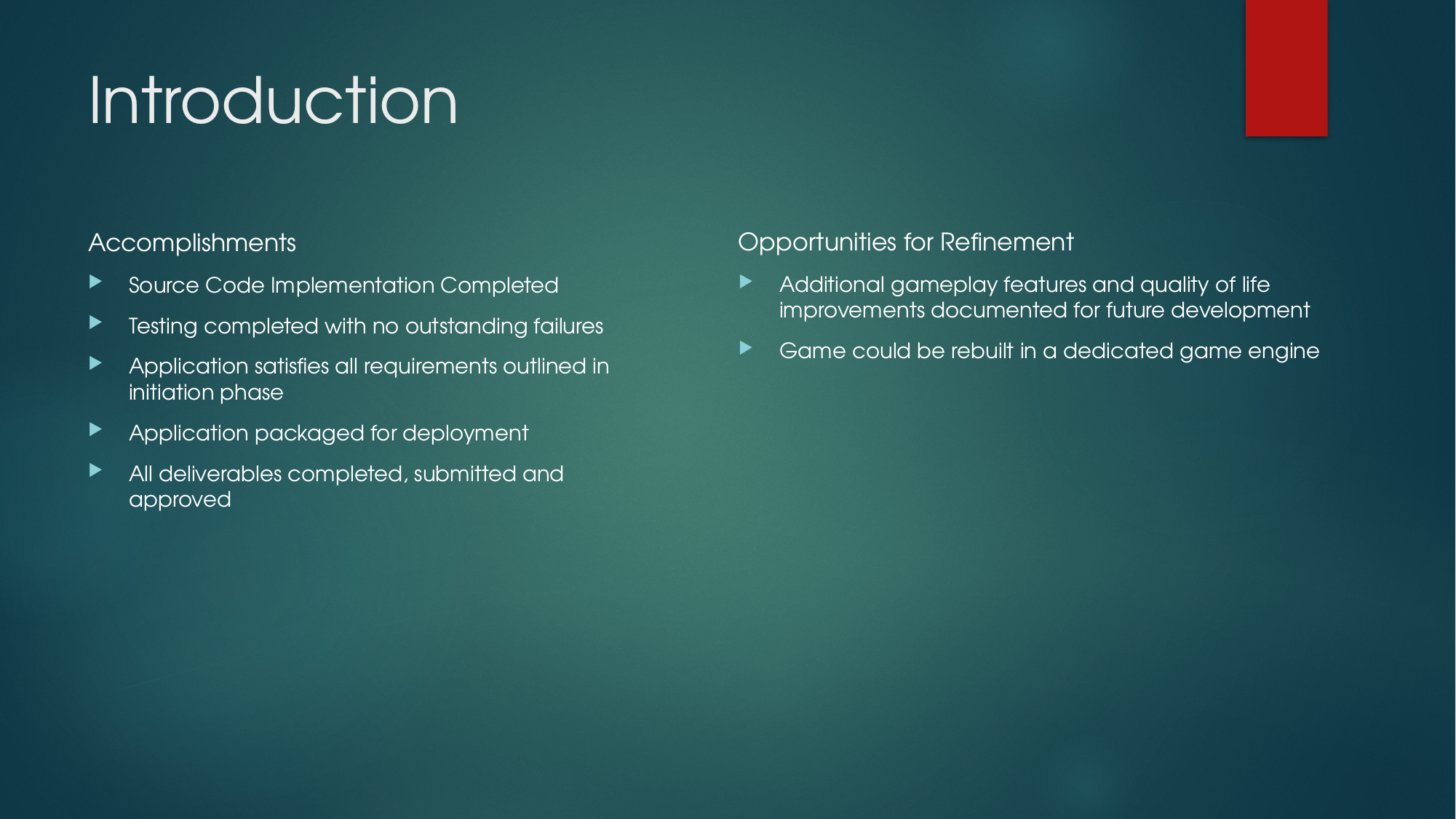

# Introduction
Opportunities for Refinement
Additional gameplay features and quality of life improvements documented for future development
Game could be rebuilt in a dedicated game engine
Accomplishments
Source Code Implementation Completed
Testing completed with no outstanding failures
Application satisfies all requirements outlined in initiation phase
Application packaged for deployment
All deliverables completed, submitted and approved